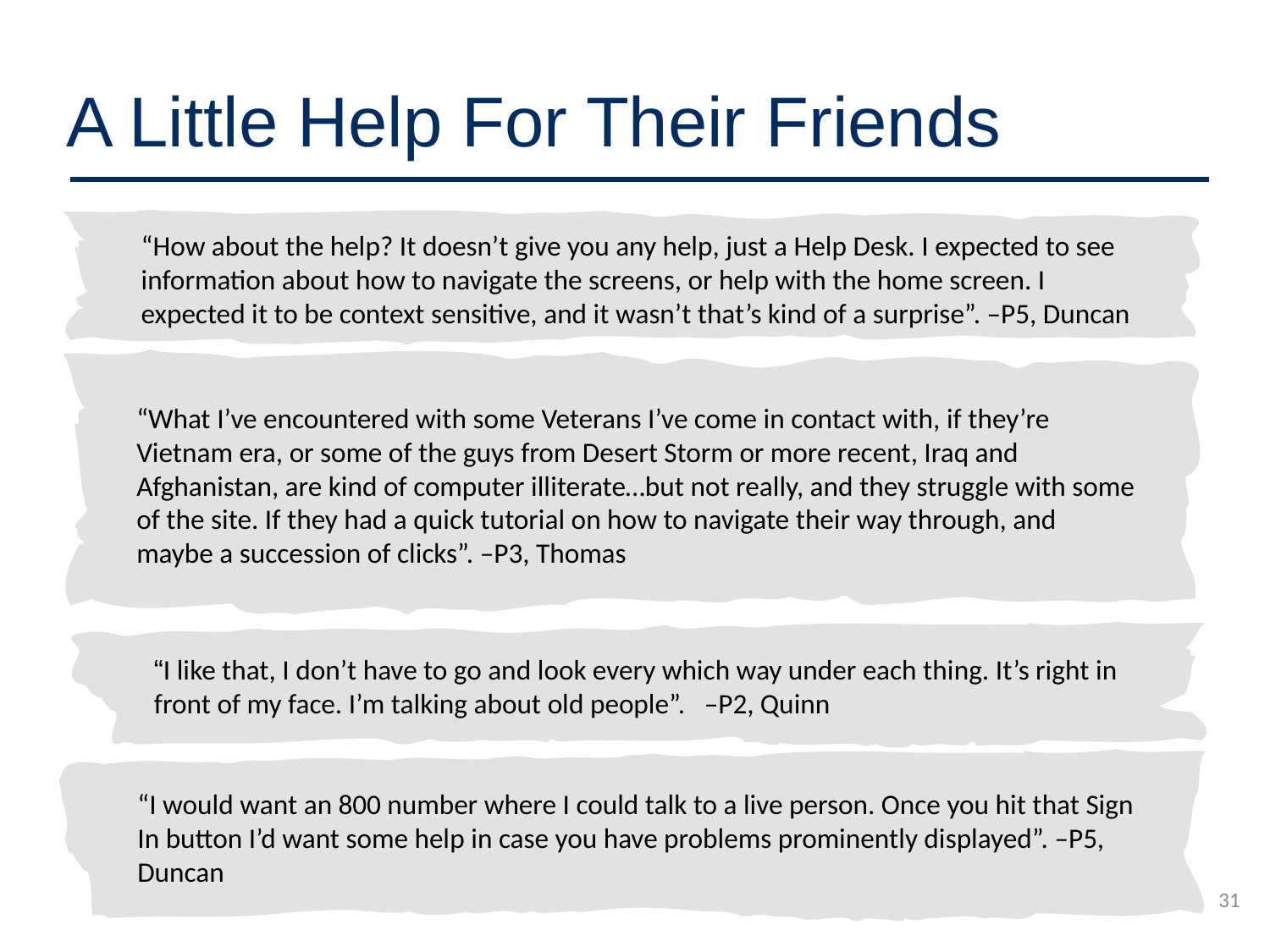

A Little Help For Their Friends
“How about the help? It doesn’t give you any help, just a Help Desk. I expected to see information about how to navigate the screens, or help with the home screen. I expected it to be context sensitive, and it wasn’t that’s kind of a surprise”. –P5, Duncan
“What I’ve encountered with some Veterans I’ve come in contact with, if they’re Vietnam era, or some of the guys from Desert Storm or more recent, Iraq and Afghanistan, are kind of computer illiterate…but not really, and they struggle with some of the site. If they had a quick tutorial on how to navigate their way through, and maybe a succession of clicks”. –P3, Thomas
“I like that, I don’t have to go and look every which way under each thing. It’s right in front of my face. I’m talking about old people”.   –P2, Quinn
“I would want an 800 number where I could talk to a live person. Once you hit that Sign In button I’d want some help in case you have problems prominently displayed”. –P5, Duncan
31